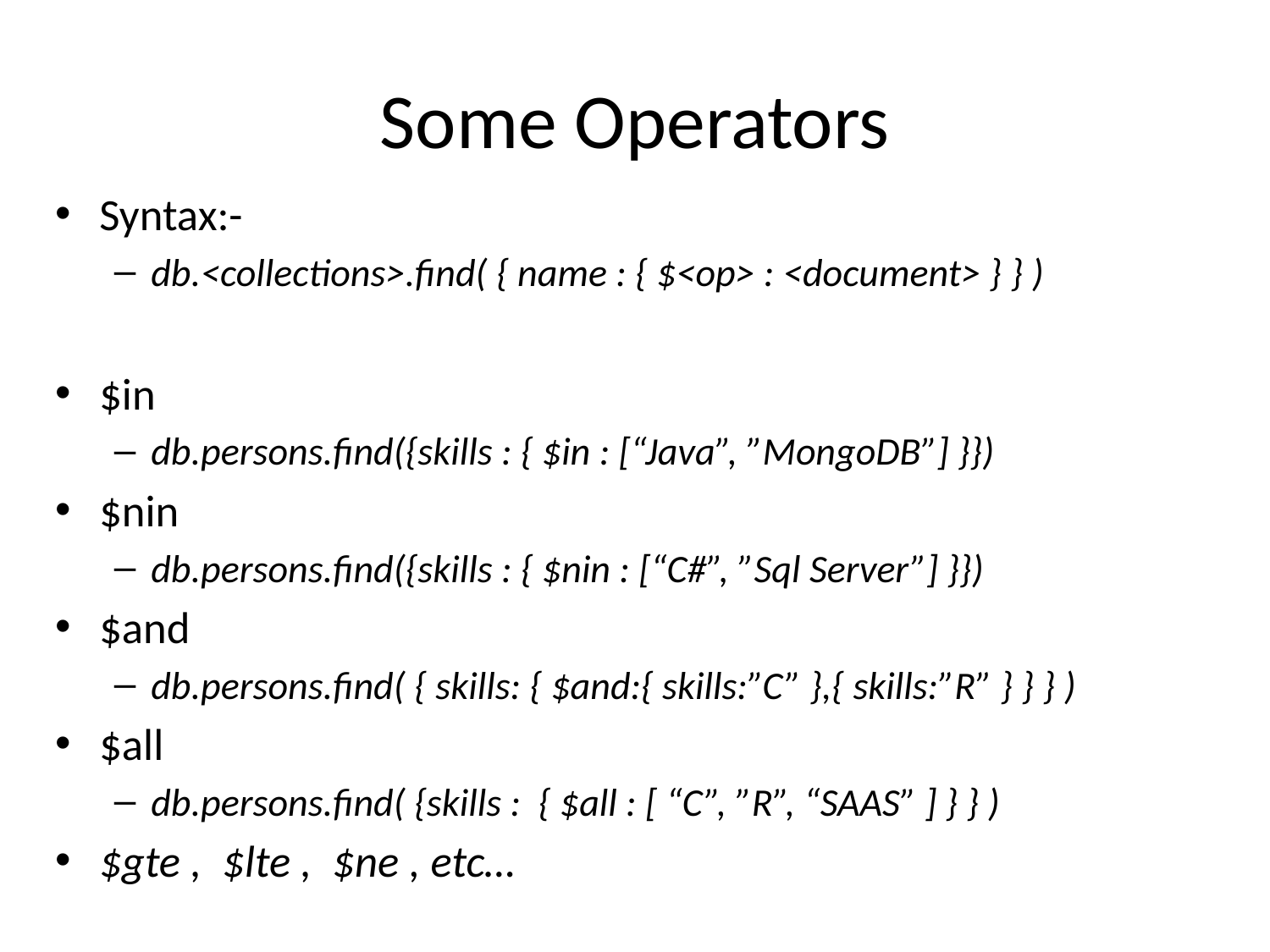

# Some Operators
Syntax:-
db.<collections>.find( { name : { $<op> : <document> } } )

$in
db.persons.find({skills : { $in : [“Java”, ”MongoDB”] }})
$nin
db.persons.find({skills : { $nin : [“C#”, ”Sql Server”] }})
$and
db.persons.find( { skills: { $and:{ skills:”C” },{ skills:”R” } } } )
$all
db.persons.find( {skills :  { $all : [ “C”, ”R”, “SAAS” ] } } )
$gte ,  $lte ,  $ne , etc…